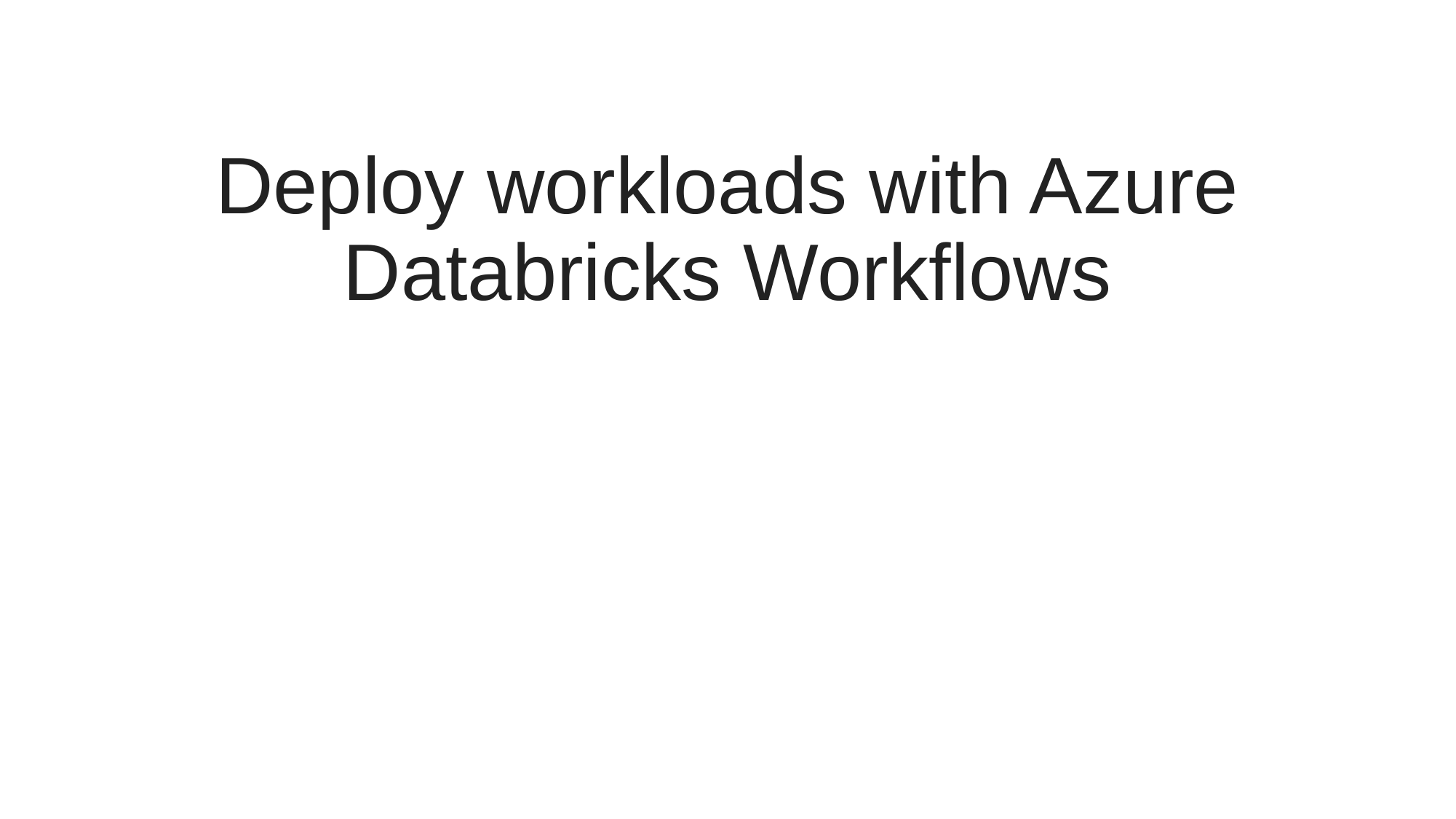

# Deploy workloads with Azure Databricks Workflows